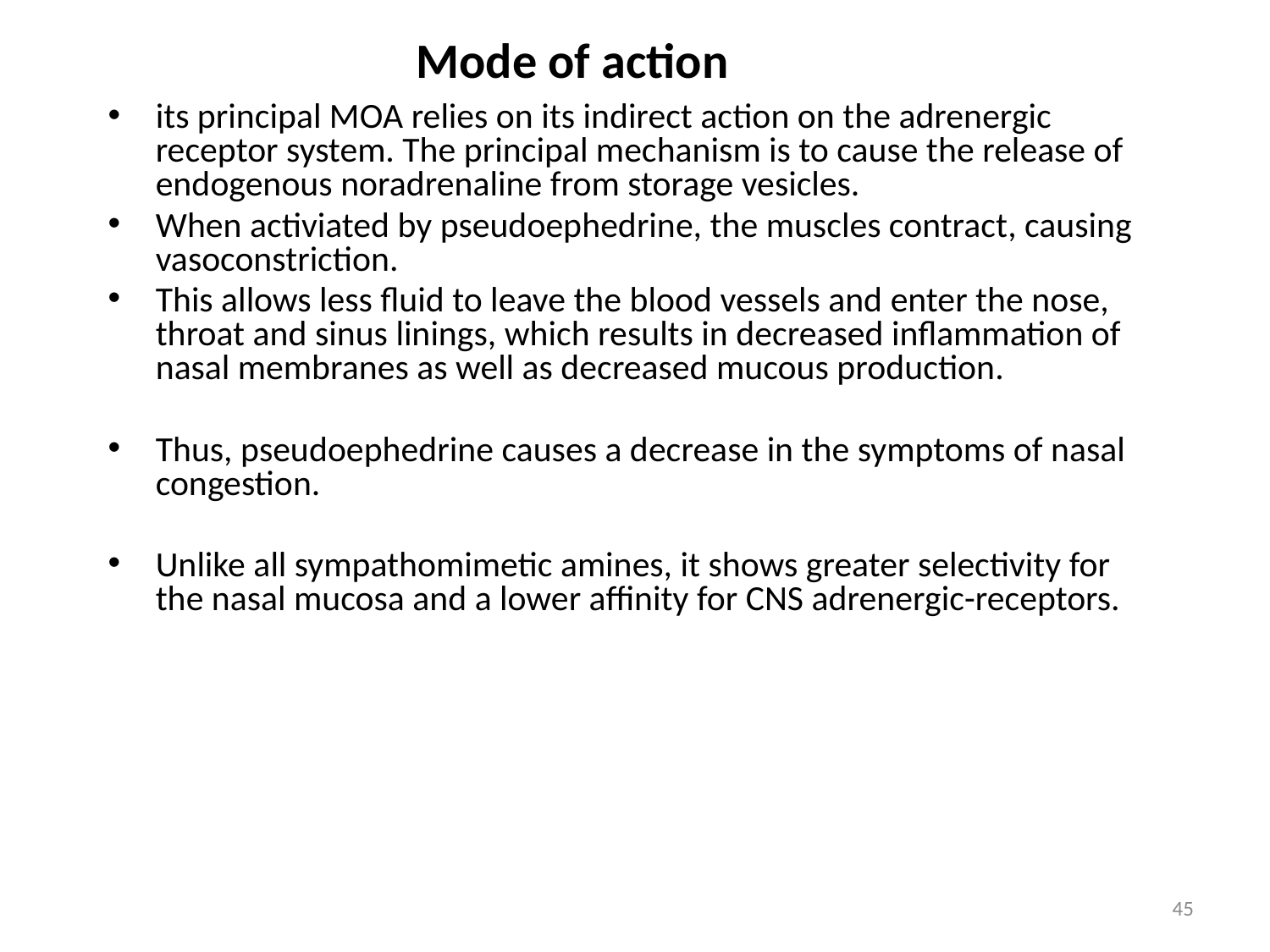

# Mode of action
its principal MOA relies on its indirect action on the adrenergic receptor system. The principal mechanism is to cause the release of endogenous noradrenaline from storage vesicles.
When activiated by pseudoephedrine, the muscles contract, causing vasoconstriction.
This allows less fluid to leave the blood vessels and enter the nose, throat and sinus linings, which results in decreased inflammation of nasal membranes as well as decreased mucous production.

Thus, pseudoephedrine causes a decrease in the symptoms of nasal congestion.

Unlike all sympathomimetic amines, it shows greater selectivity for the nasal mucosa and a lower affinity for CNS adrenergic-receptors.
45